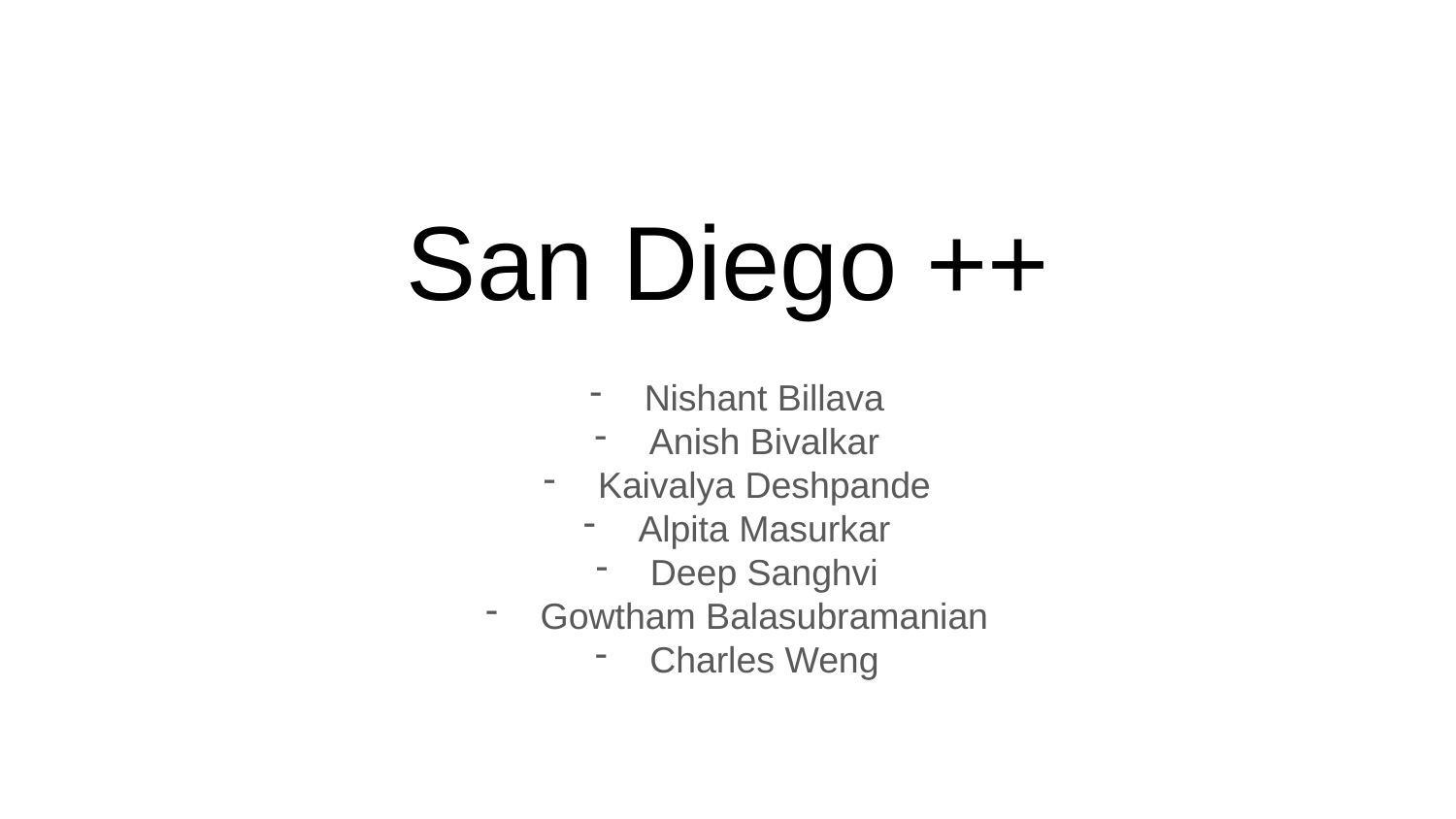

# San Diego ++
Nishant Billava
Anish Bivalkar
Kaivalya Deshpande
Alpita Masurkar
Deep Sanghvi
Gowtham Balasubramanian
Charles Weng